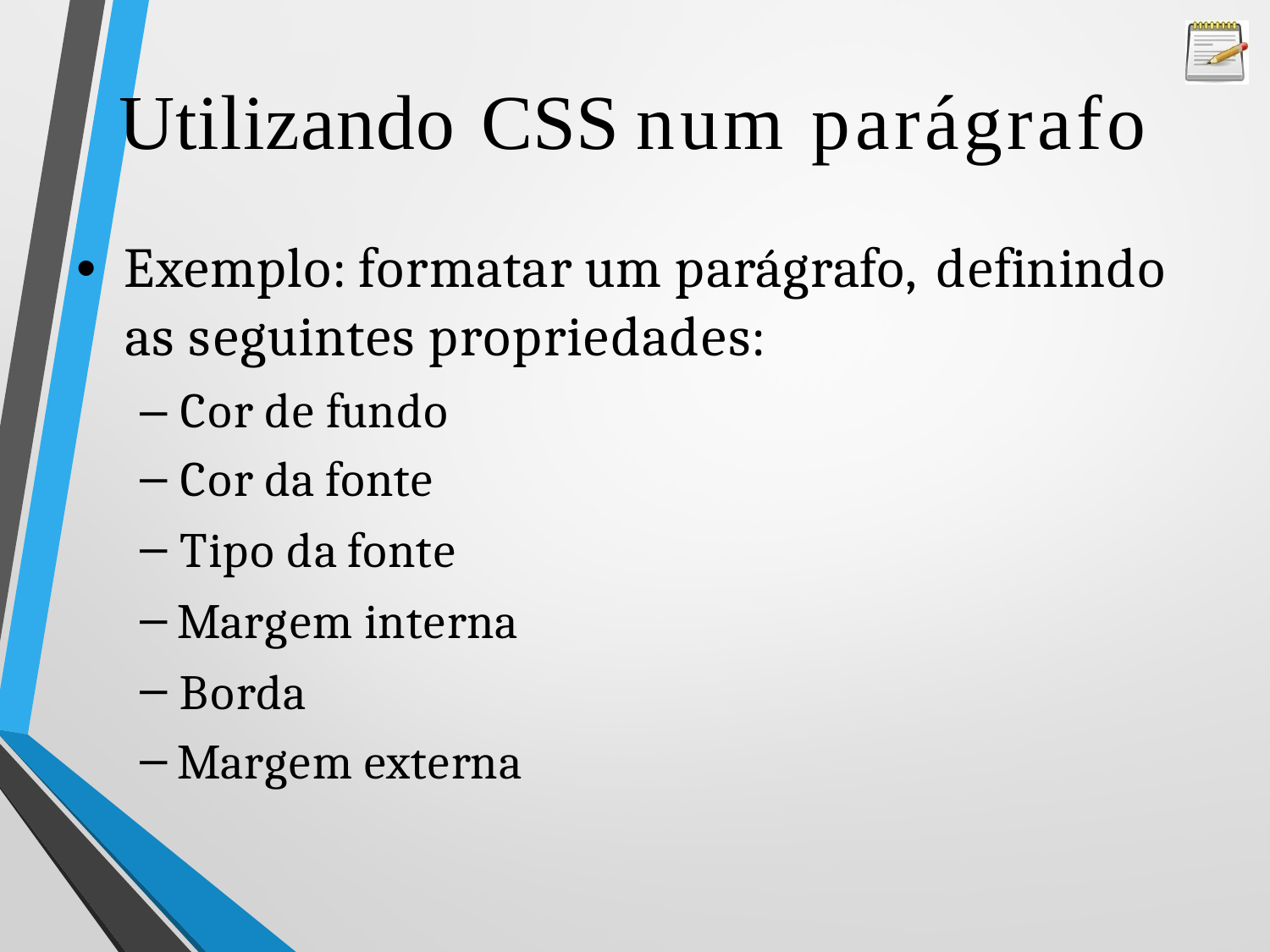

Utilizando
CSS
num
parágrafo
Exemplo: formatar um parágrafo,
as seguintes propriedades:
definindo
•
Cor de fundo
Cor da fonte
Tipo da fonte
Margem interna
Borda
Margem externa
–
–
–
–
–
–